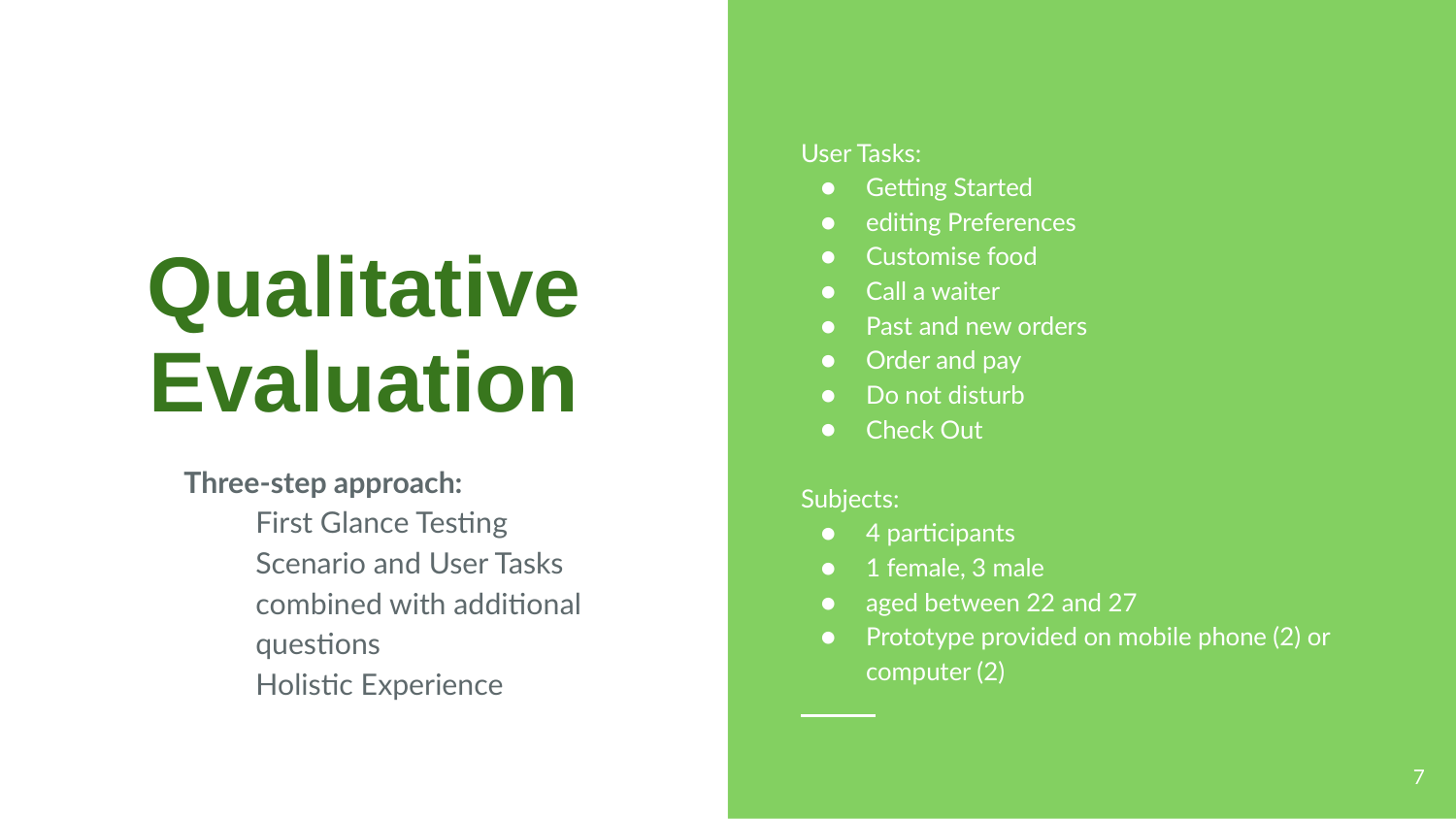

User Tasks:
Getting Started
editing Preferences
Customise food
Call a waiter
Past and new orders
Order and pay
Do not disturb
Check Out

Subjects:
4 participants
1 female, 3 male
aged between 22 and 27
Prototype provided on mobile phone (2) or computer (2)
# Qualitative Evaluation
Three-step approach:
First Glance Testing
Scenario and User Tasks combined with additional questions
Holistic Experience

7